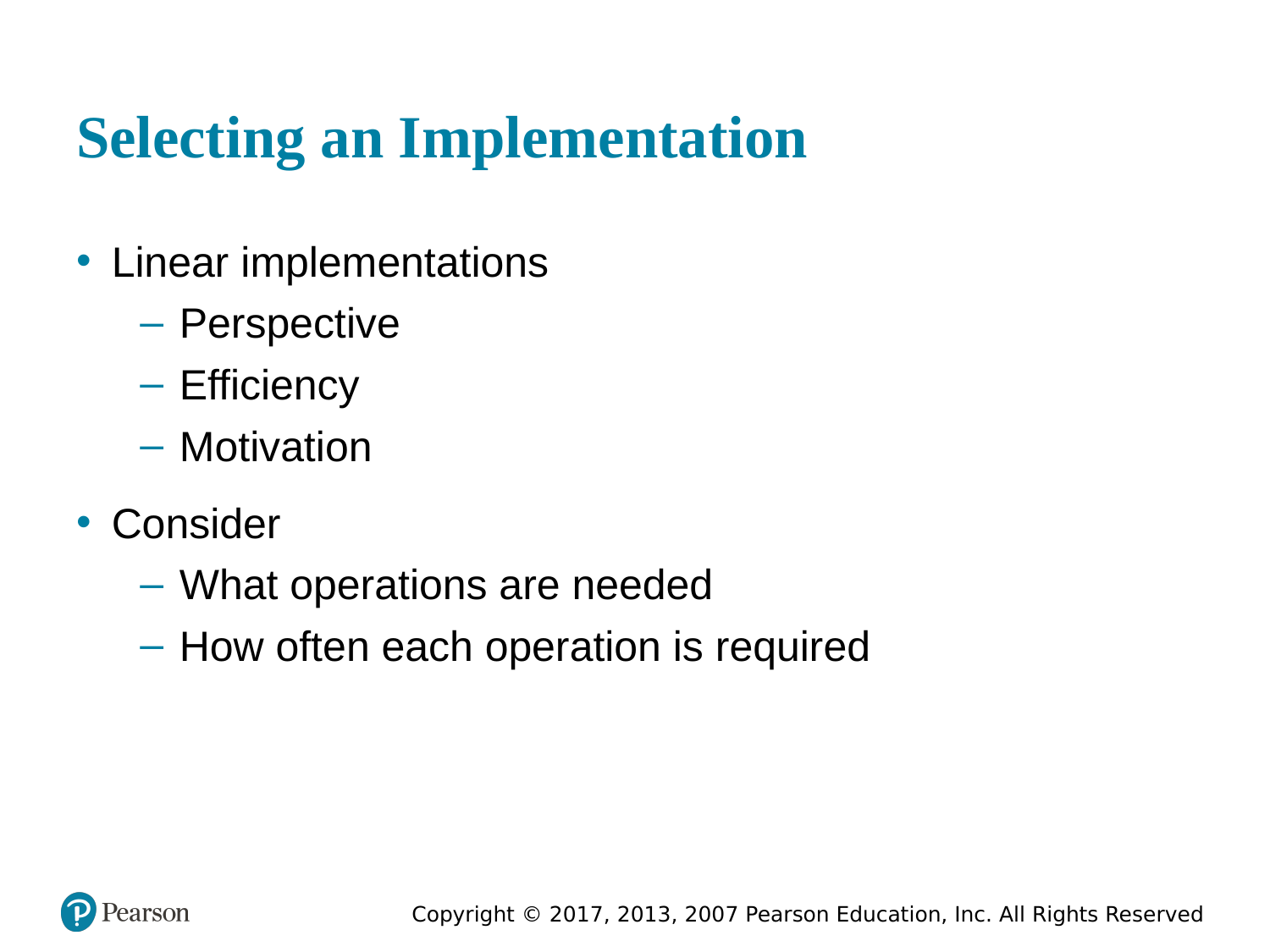

# Selecting an Implementation
Linear implementations
Perspective
Efficiency
Motivation
Consider
What operations are needed
How often each operation is required